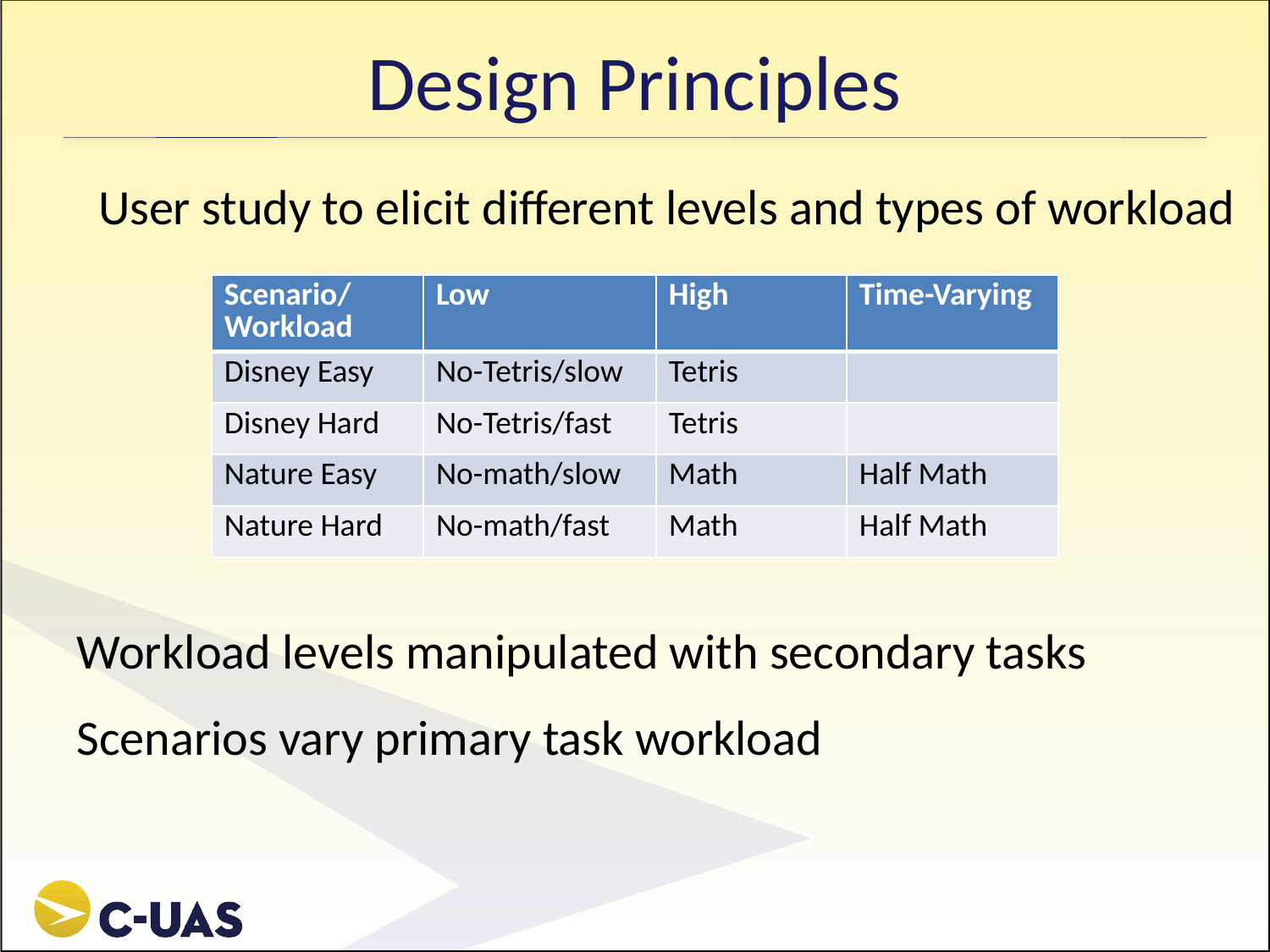

# Design Principles
User study to elicit different levels and types of workload

| Scenario/Workload | Low | High | Time-Varying |
| --- | --- | --- | --- |
| Disney Easy | No-Tetris/slow | Tetris |  |
| Disney Hard | No-Tetris/fast | Tetris |  |
| Nature Easy | No-math/slow | Math | Half Math |
| Nature Hard | No-math/fast | Math | Half Math |
Workload levels manipulated with secondary tasks
 Scenarios vary primary task workload